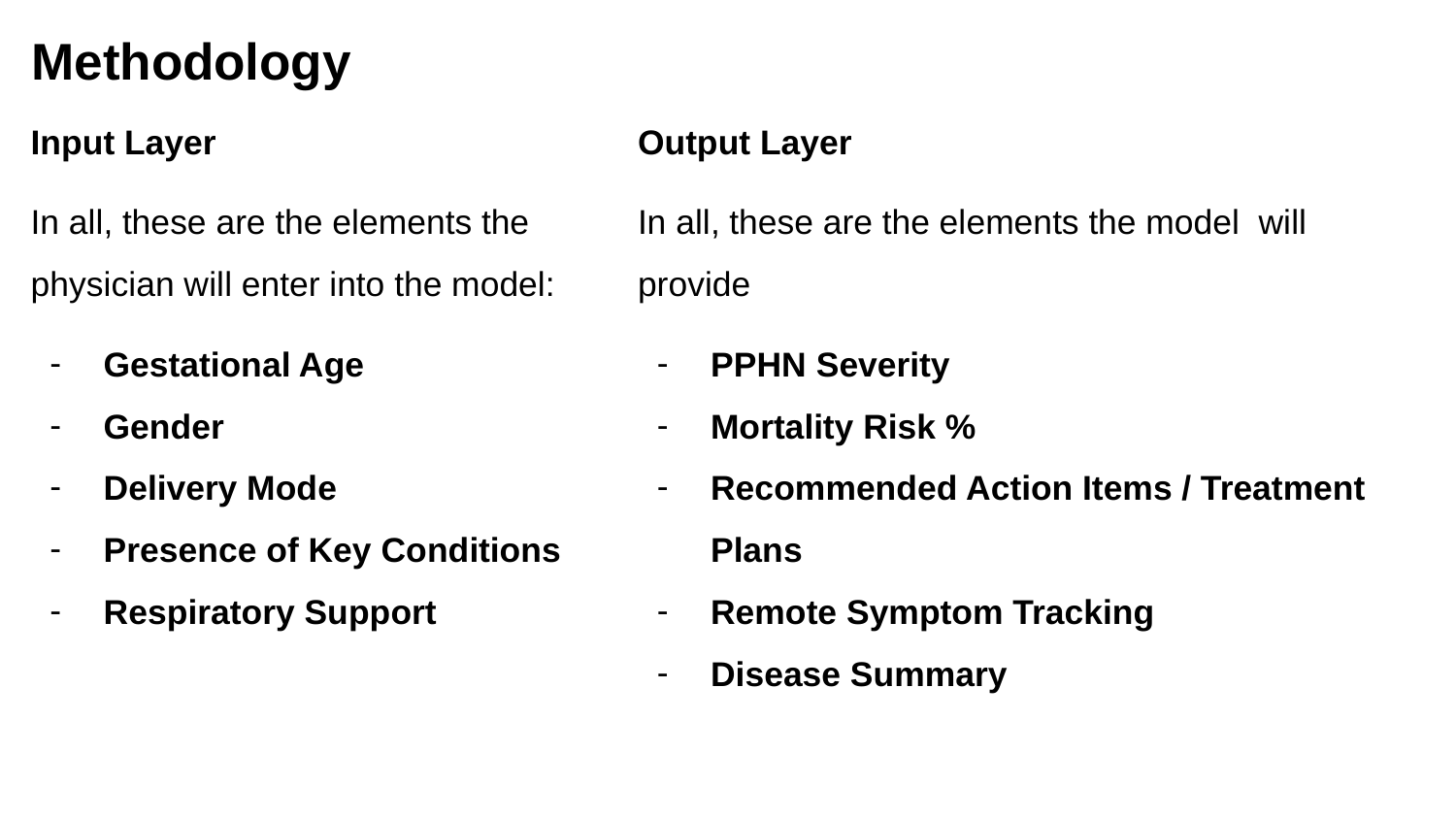

# Methodology
Input Layer
In all, these are the elements the physician will enter into the model:
Gestational Age
Gender
Delivery Mode
Presence of Key Conditions
Respiratory Support
Output Layer
In all, these are the elements the model  will provide
PPHN Severity
Mortality Risk %
Recommended Action Items / Treatment Plans
Remote Symptom Tracking
Disease Summary